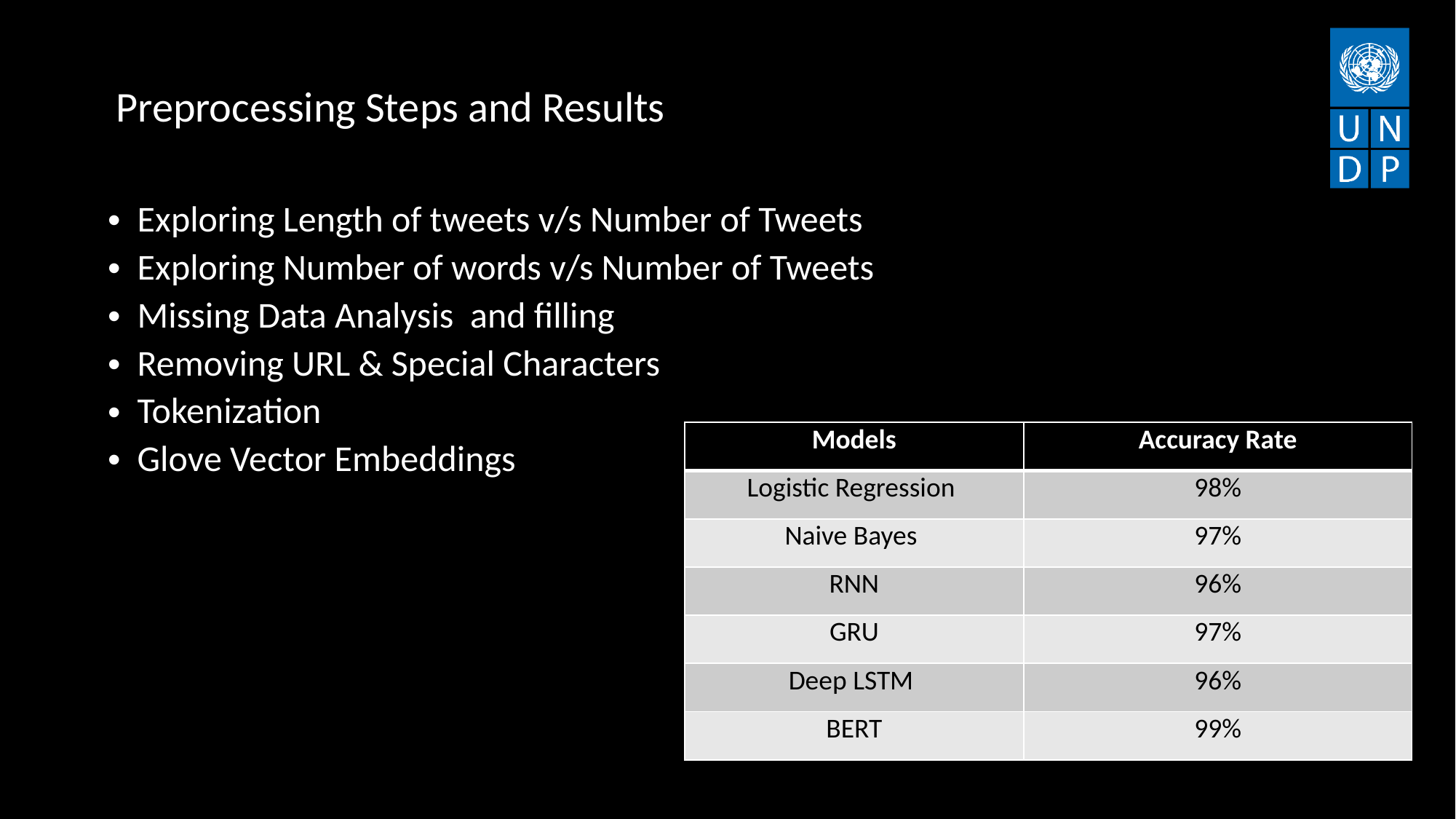

Preprocessing Steps and Results

Exploring Length of tweets v/s Number of Tweets
Exploring Number of words v/s Number of Tweets
Missing Data Analysis  and filling
Removing URL & Special Characters
Tokenization
Glove Vector Embeddings

| Models | Accuracy Rate |
| --- | --- |
| Logistic Regression | 98% |
| Naive Bayes | 97% |
| RNN | 96% |
| GRU | 97% |
| Deep LSTM | 96% |
| BERT | 99% |